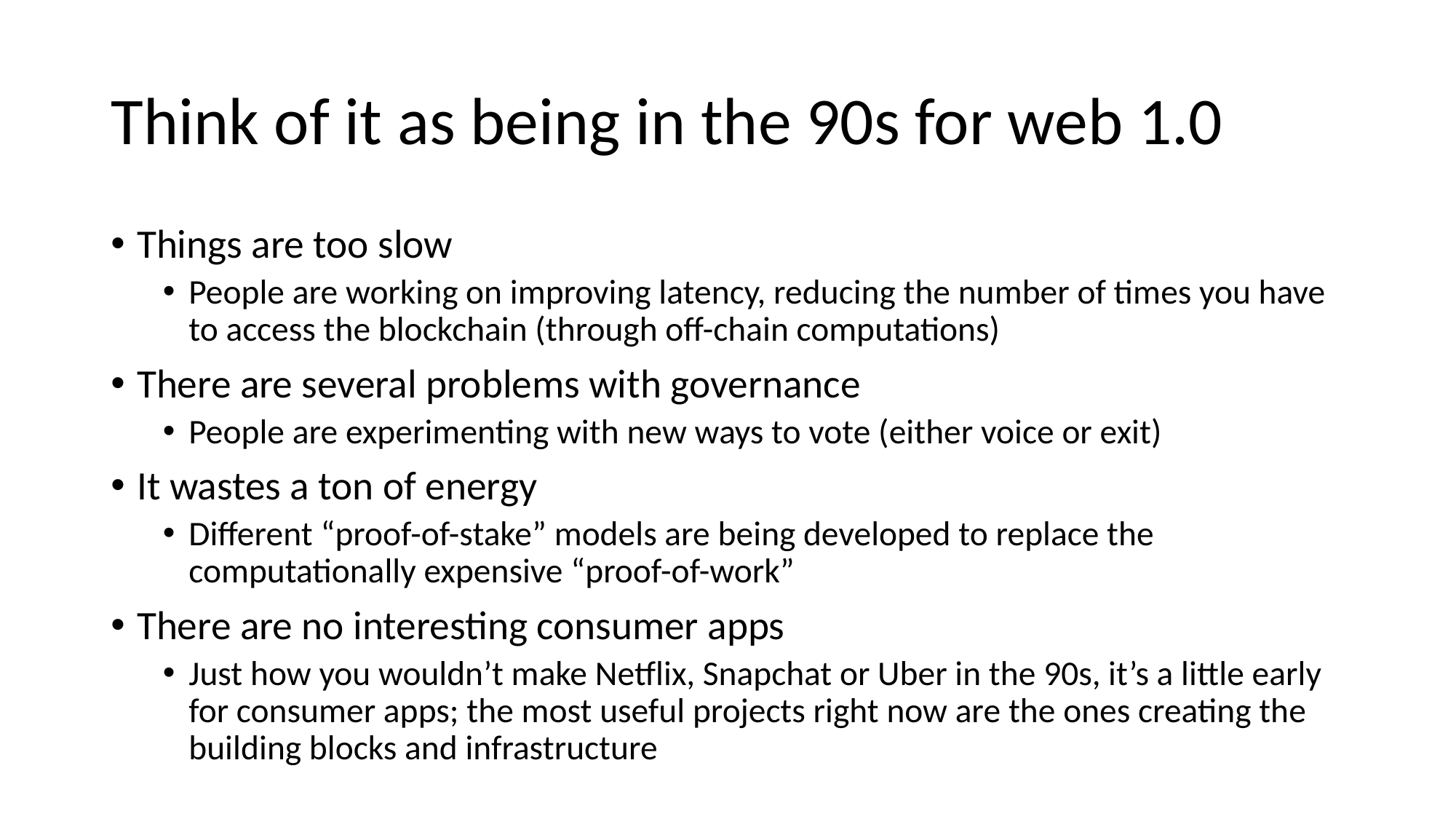

# Think of it as being in the 90s for web 1.0
Things are too slow
People are working on improving latency, reducing the number of times you have to access the blockchain (through off-chain computations)
There are several problems with governance
People are experimenting with new ways to vote (either voice or exit)
It wastes a ton of energy
Different “proof-of-stake” models are being developed to replace the computationally expensive “proof-of-work”
There are no interesting consumer apps
Just how you wouldn’t make Netflix, Snapchat or Uber in the 90s, it’s a little early for consumer apps; the most useful projects right now are the ones creating the building blocks and infrastructure